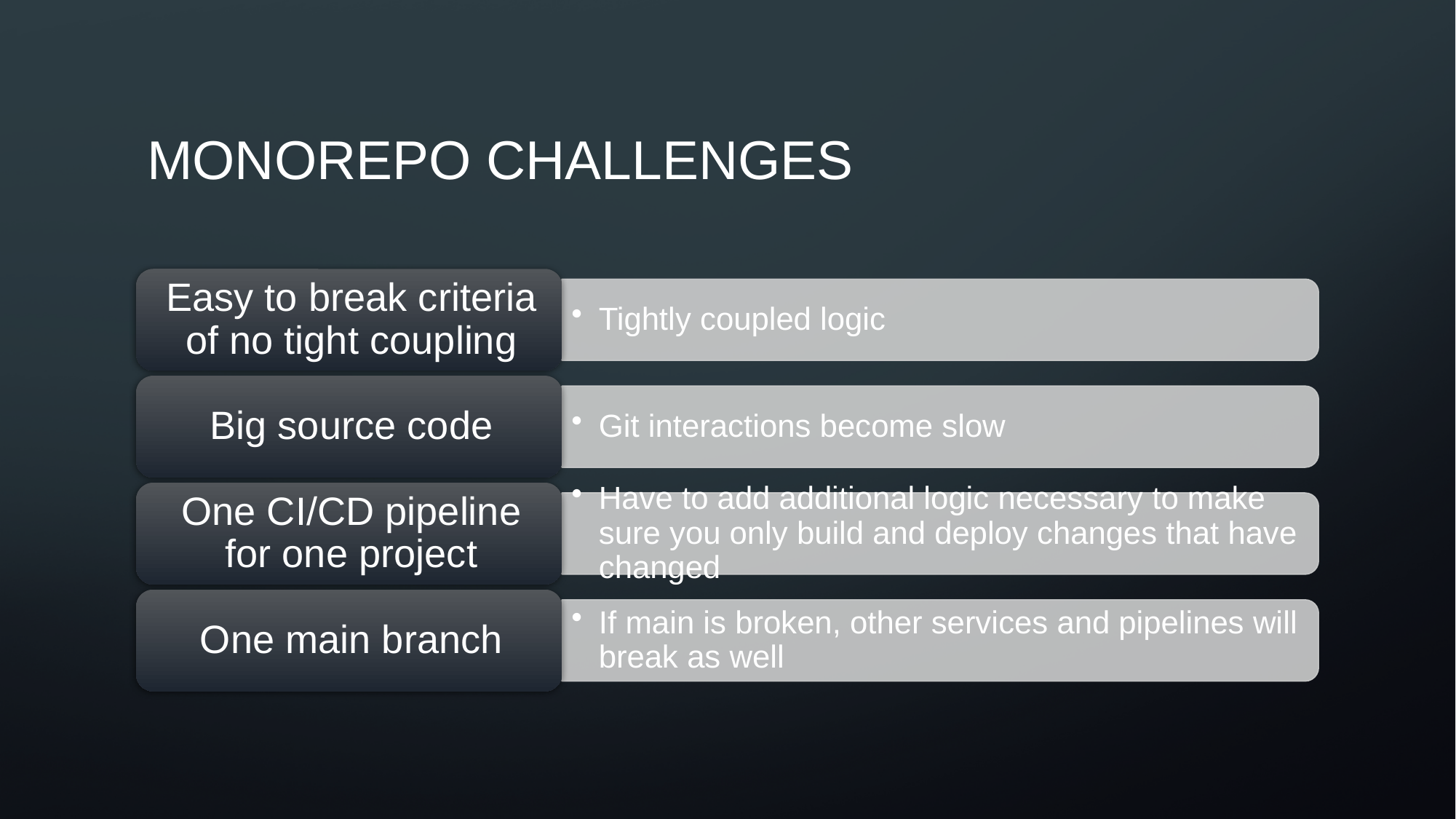

# Monorepo Challenges
Tightly coupled logic
Easy to break criteria of no tight coupling
Git interactions become slow
Big source code
Have to add additional logic necessary to make sure you only build and deploy changes that have changed
One CI/CD pipeline for one project
If main is broken, other services and pipelines will break as well
One main branch